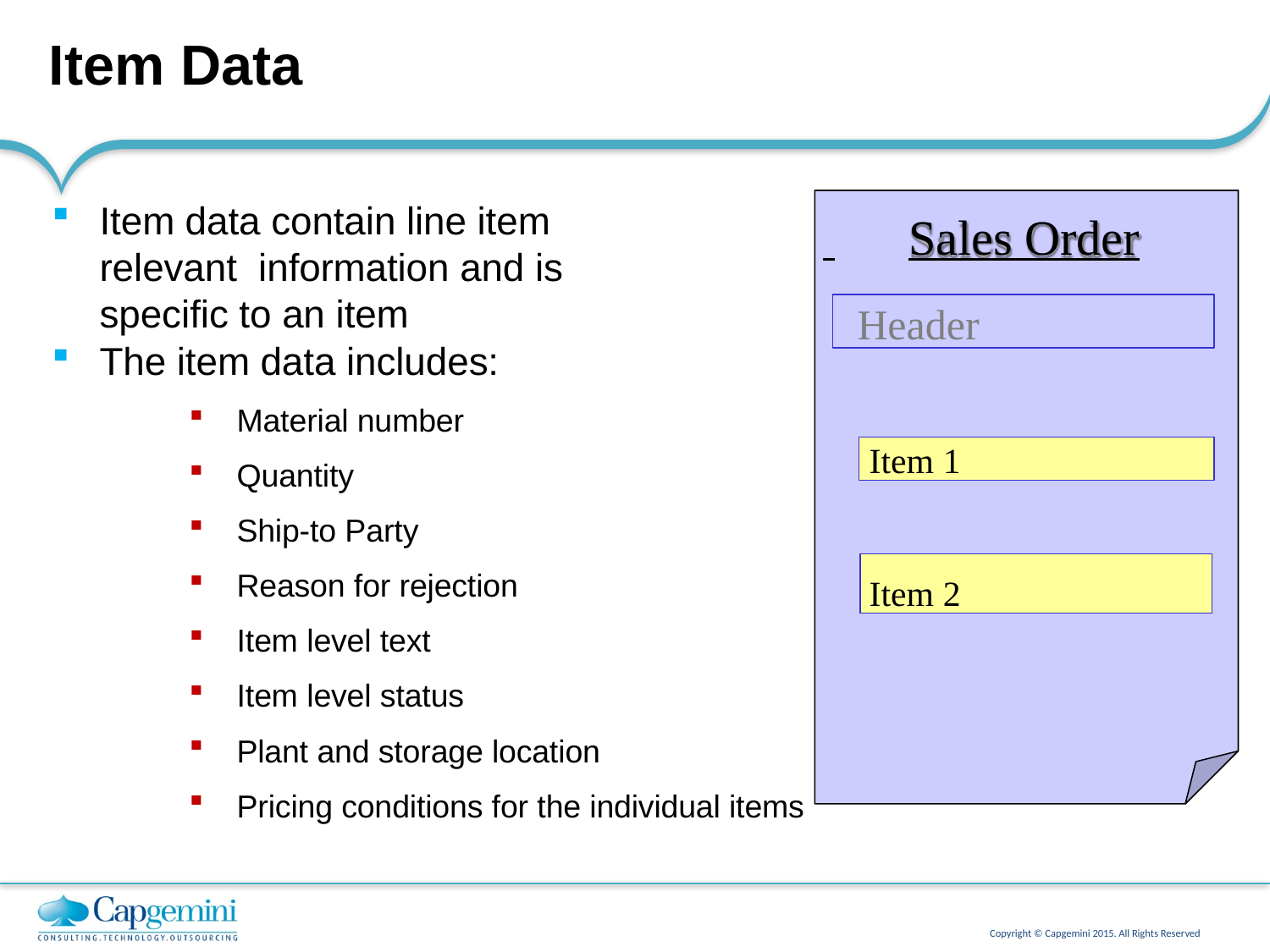

# Item Data

Item data contain line item relevant  information and is specific to an item
 	Sales Order
Header
The item data includes:
Material number
Quantity
Ship-to Party
Reason for rejection
Item level text
Item level status
Plant and storage location
Pricing conditions for the individual items
Item 1
Item 2